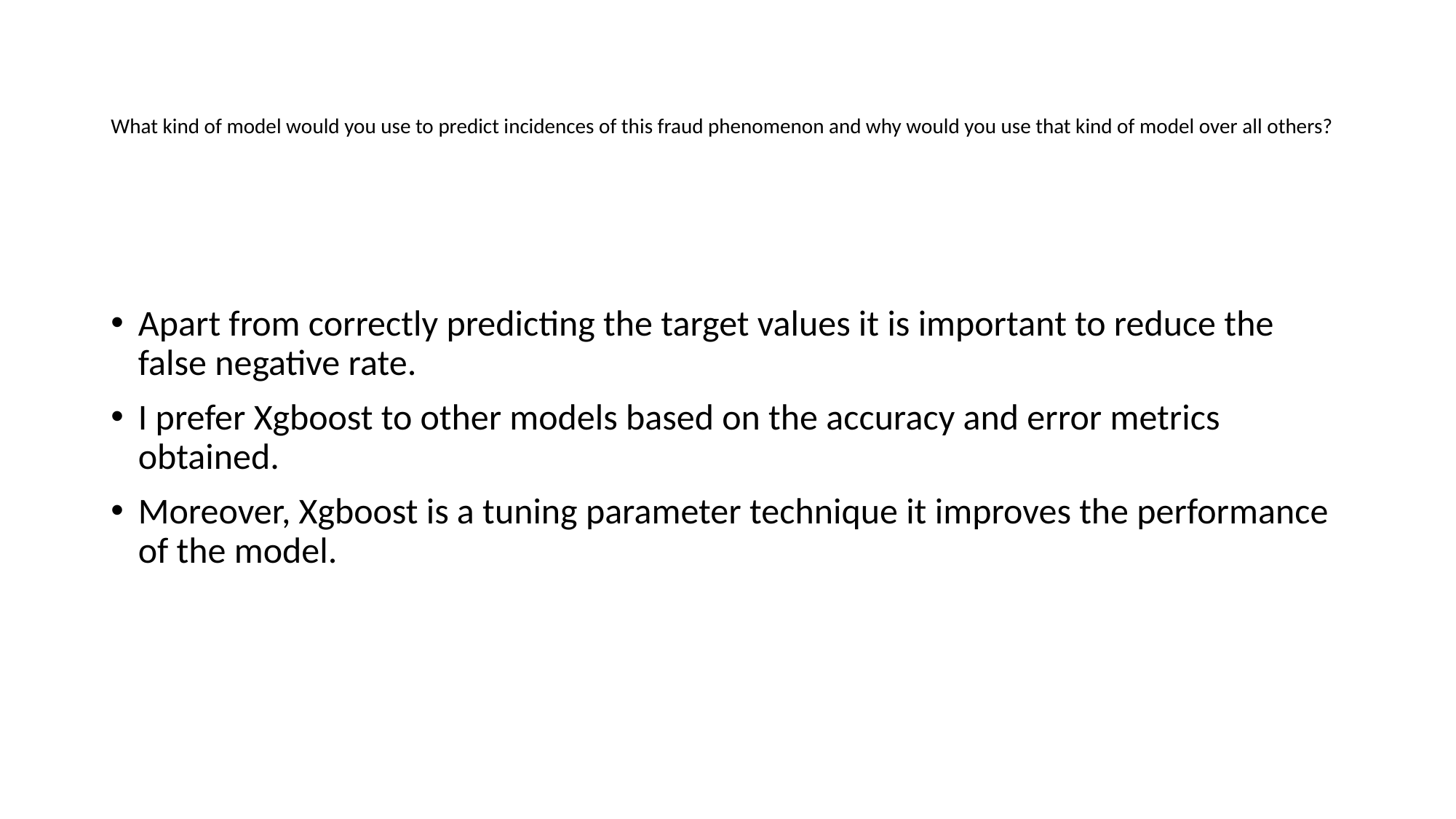

# What kind of model would you use to predict incidences of this fraud phenomenon and why would you use that kind of model over all others?
Apart from correctly predicting the target values it is important to reduce the false negative rate.
I prefer Xgboost to other models based on the accuracy and error metrics obtained.
Moreover, Xgboost is a tuning parameter technique it improves the performance of the model.